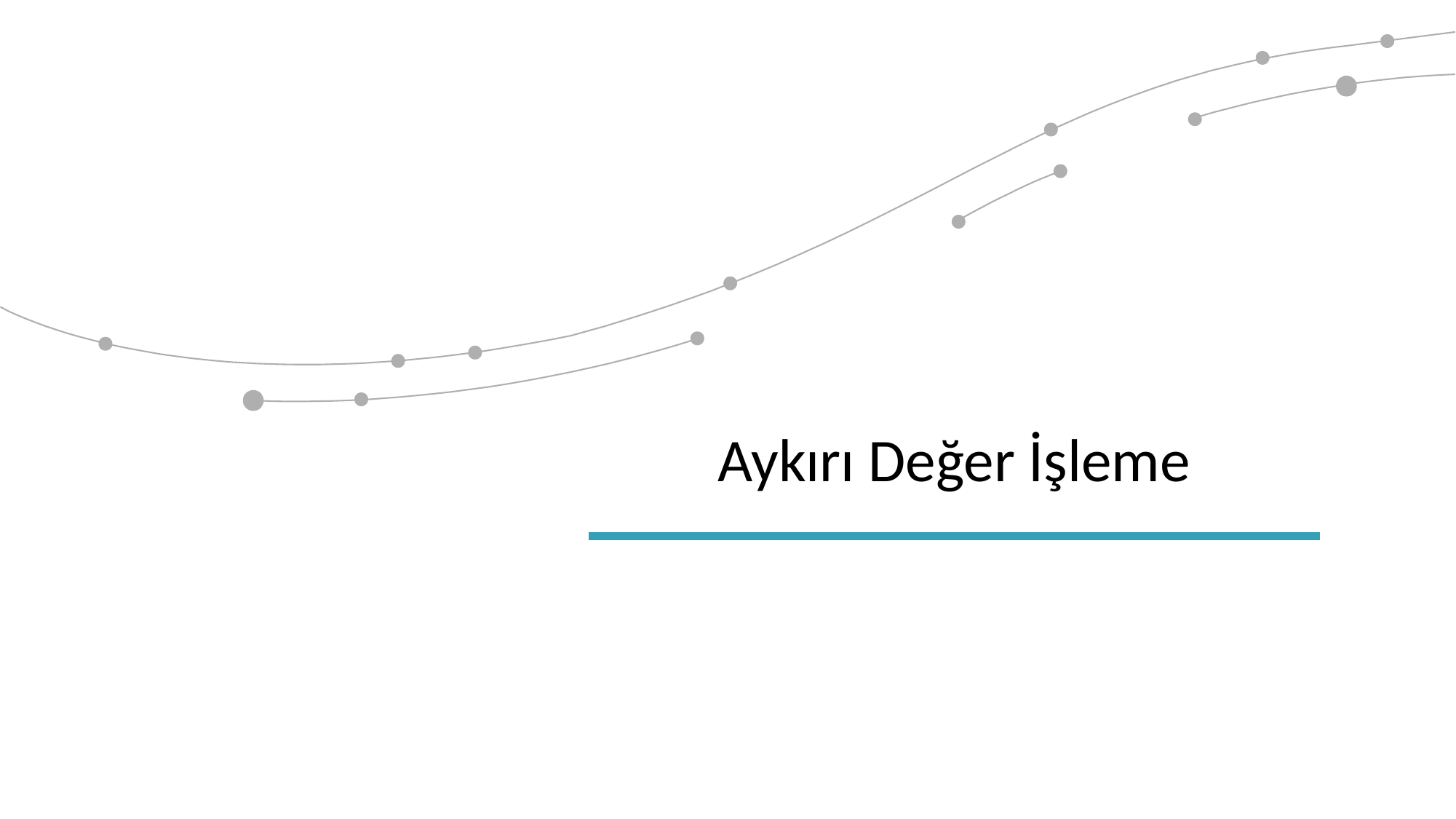

| Aykırı Değer İşleme |
| --- |